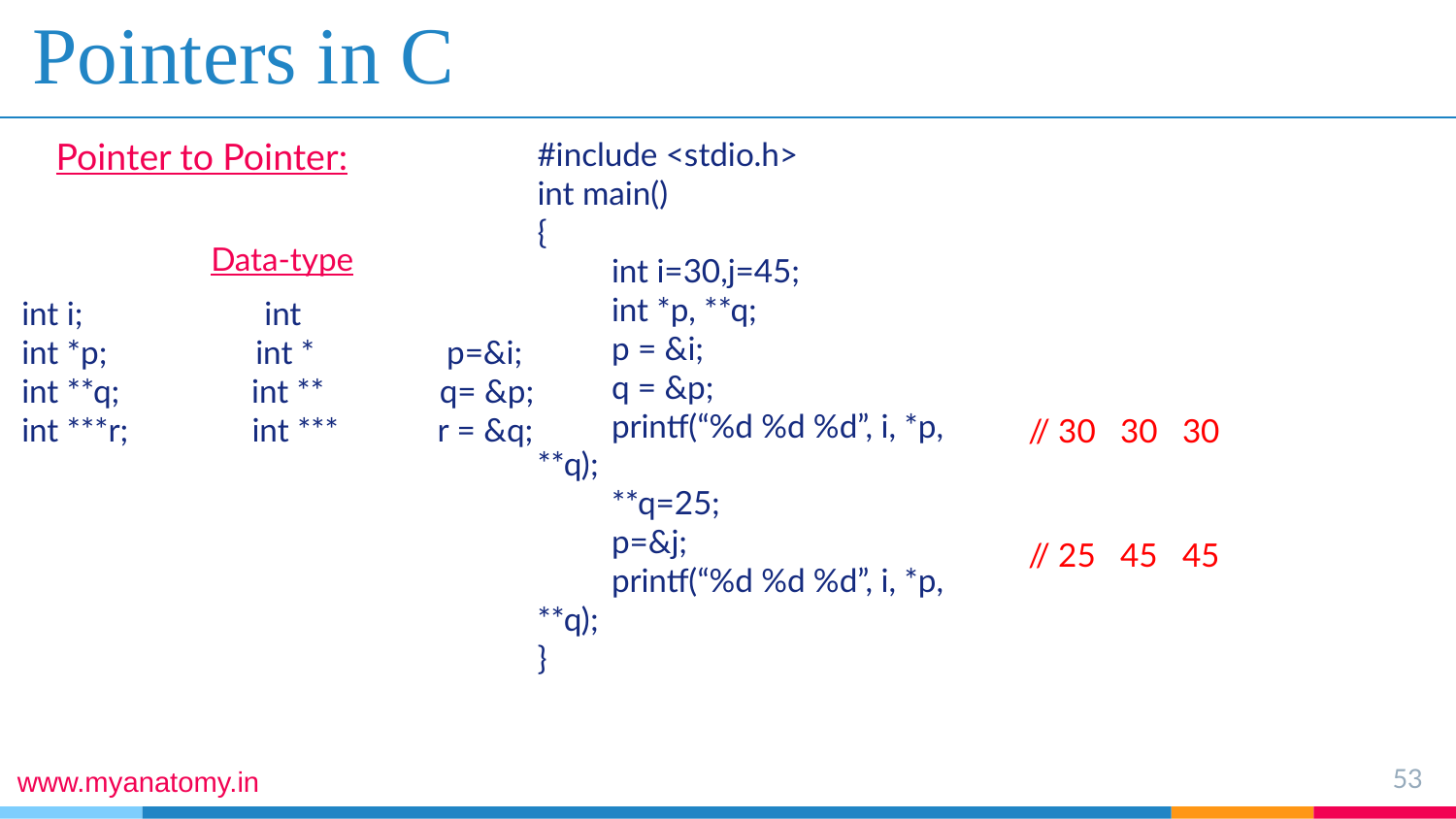

# Pointers in C
Pointer to Pointer:
#include <stdio.h>
int main()
{
         int i=30,j=45;
         int *p, **q;
         p = &i;
         q = &p;
         printf(“%d %d %d”, i, *p, **q);
         **q=25;
         p=&j;
         printf(“%d %d %d”, i, *p, **q);
}

Data-type
int i;                      int
int *p;                  int *                p=&i;
int **q;                int **              q= &p;
int ***r;               int ***            r = &q;
// 30   30   30
// 25   45   45
53
www.myanatomy.in